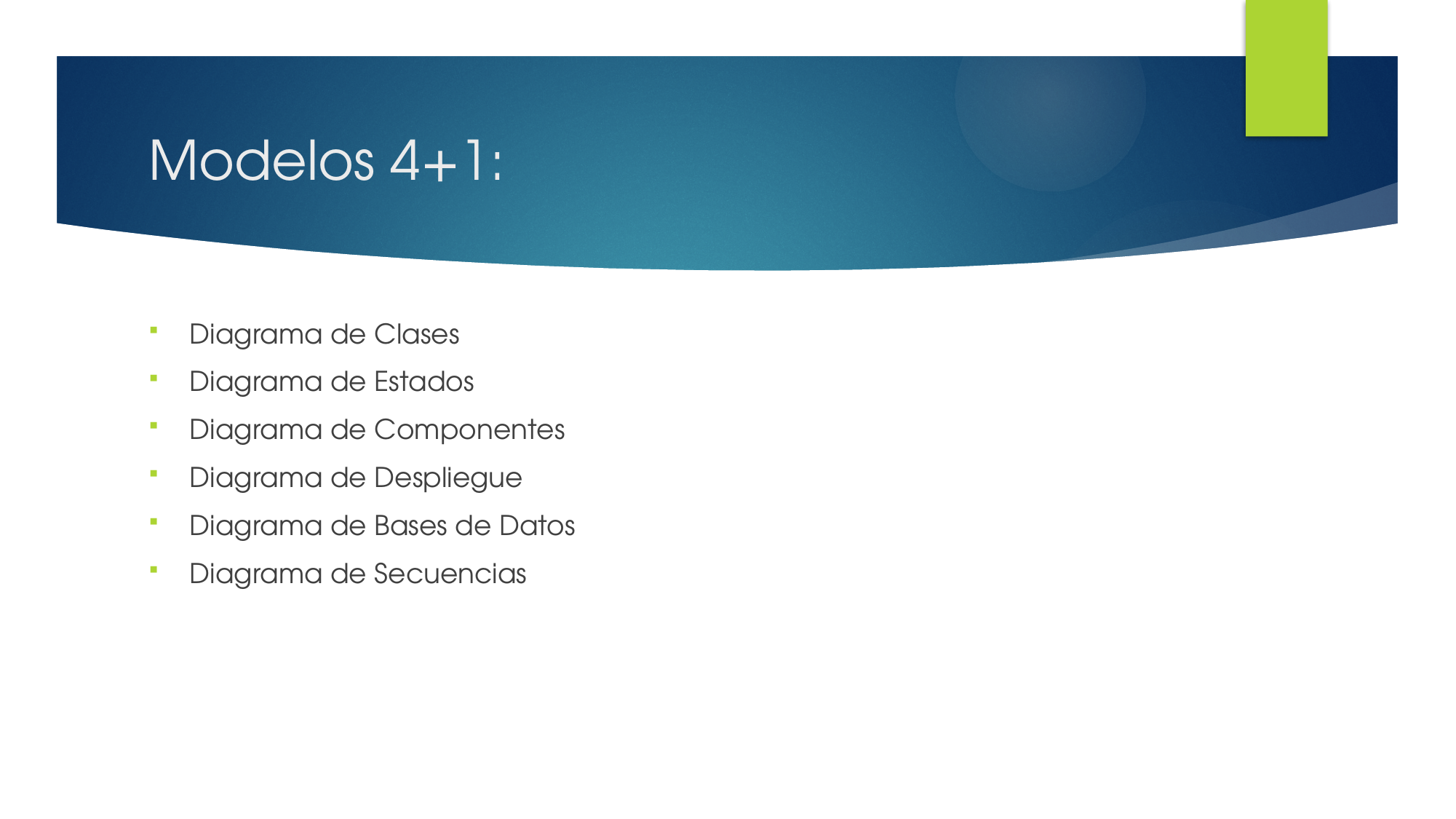

# Modelos 4+1:
Diagrama de Clases
Diagrama de Estados
Diagrama de Componentes
Diagrama de Despliegue
Diagrama de Bases de Datos
Diagrama de Secuencias